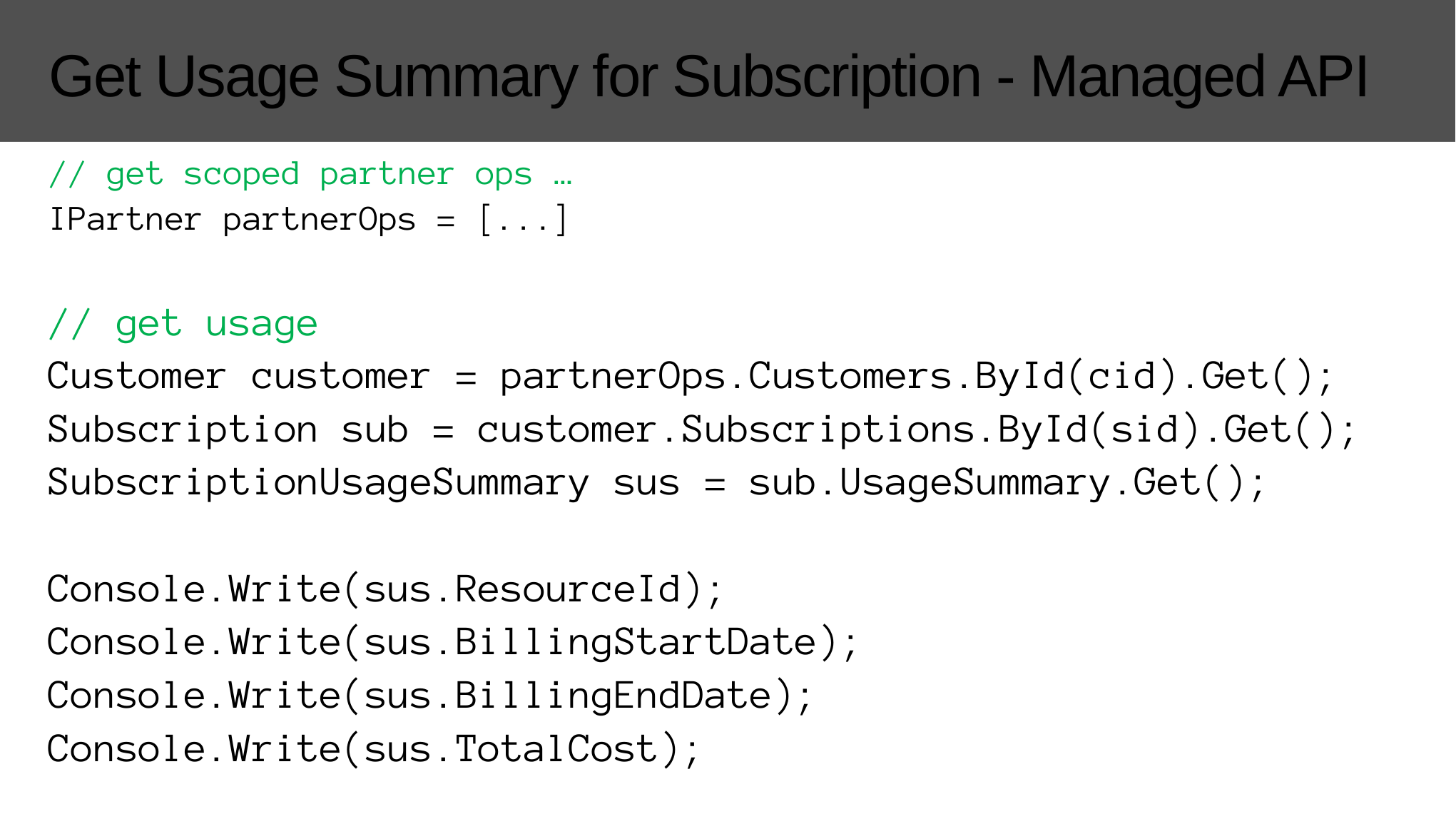

# Get Usage Summary for Subscription - Managed API
// get scoped partner ops …
IPartner partnerOps = [...]

// get usage
Customer customer = partnerOps.Customers.ById(cid).Get();
Subscription sub = customer.Subscriptions.ById(sid).Get();
SubscriptionUsageSummary sus = sub.UsageSummary.Get();

Console.Write(sus.ResourceId);
Console.Write(sus.BillingStartDate);
Console.Write(sus.BillingEndDate);
Console.Write(sus.TotalCost);